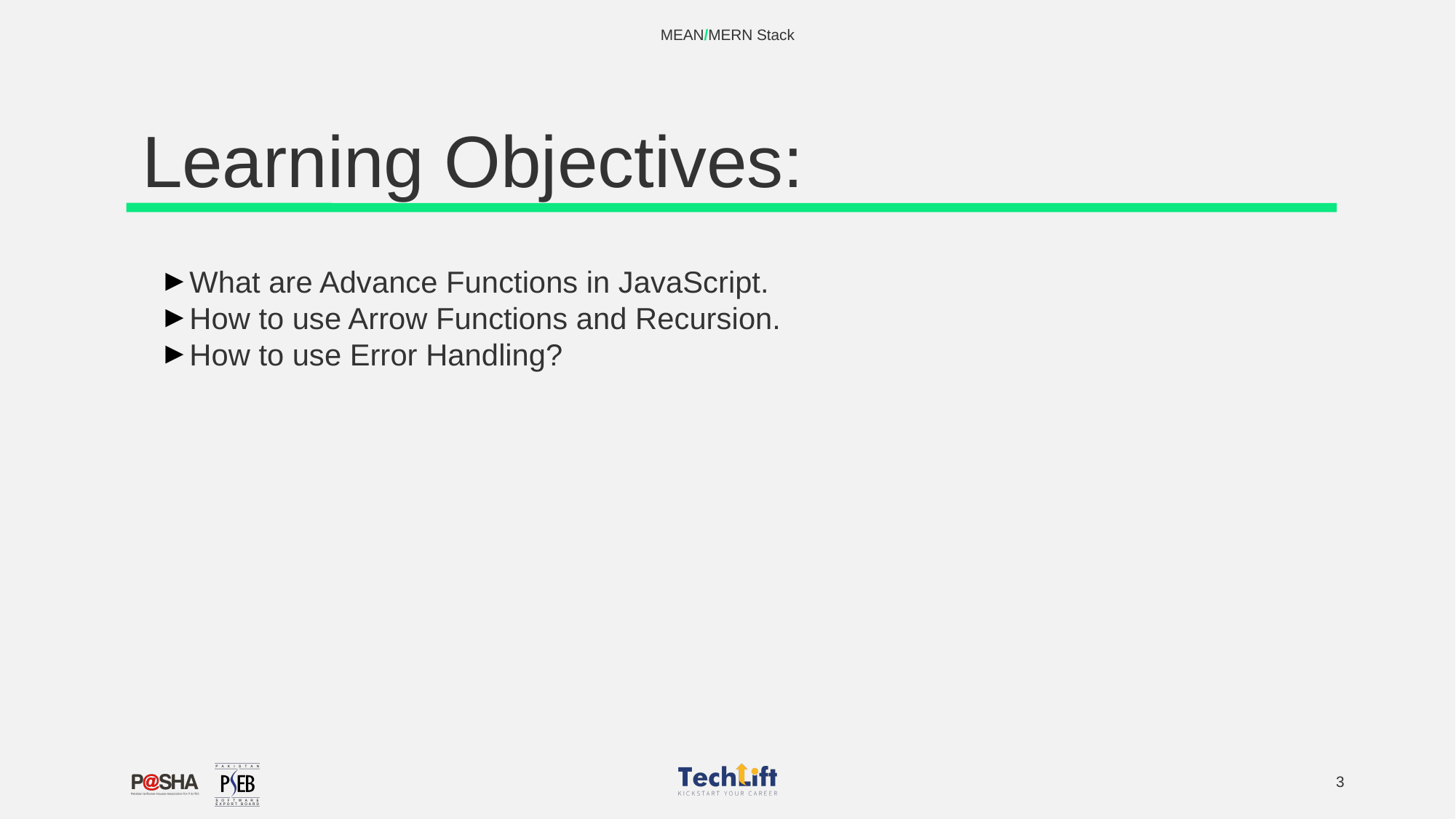

MEAN/MERN Stack
# Learning Objectives:

What are Advance Functions in JavaScript.
How to use Arrow Functions and Recursion.
How to use Error Handling?

3